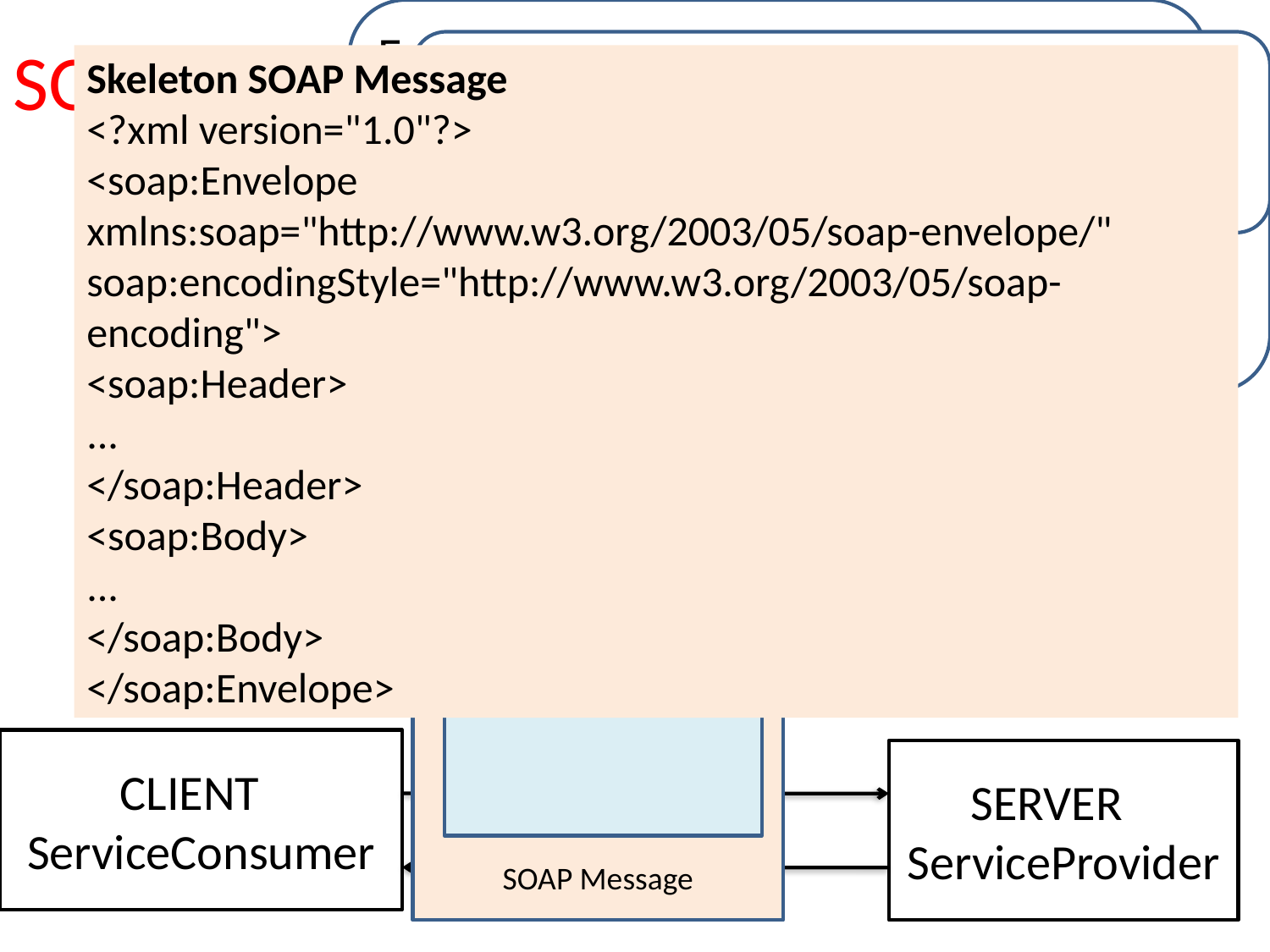

# SOAP
Envelop is the root element of a soap message.
This is the basic unit of the XML document which contains other units like Header and Body
Body contains the actual data of the request meant to be sent to the server.
Skeleton SOAP Message
<?xml version="1.0"?>
<soap:Envelope
xmlns:soap="http://www.w3.org/2003/05/soap-envelope/"
soap:encodingStyle="http://www.w3.org/2003/05/soap-encoding">
<soap:Header>
...
</soap:Header>
<soap:Body>
...
</soap:Body>
</soap:Envelope>
Header element provides information about the message itself.
Header might include authentication,complex types, routing information etc.

SOAP Message
Envelop
HEADER
BODY
CLIENT   ServiceConsumer
SERVER    ServiceProvider